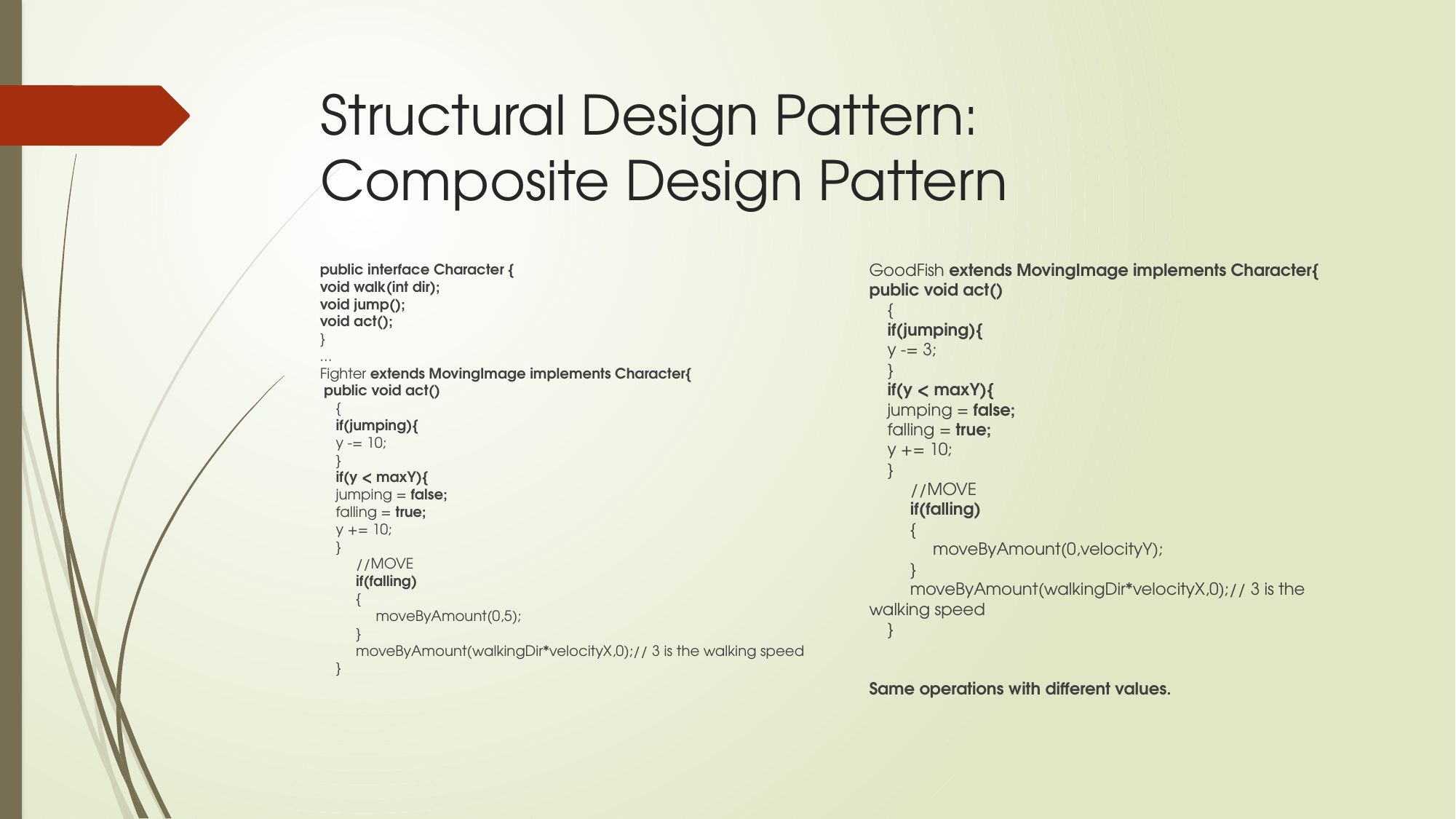

# Structural Design Pattern: Composite Design Pattern
GoodFish extends MovingImage implements Character{
public void act()
    {
    if(jumping){
    y -= 3;
    }
    if(y < maxY){
    jumping = false;
    falling = true;
    y += 10;
    }
         //MOVE
         if(falling)
         {
              moveByAmount(0,velocityY);
         }
         moveByAmount(walkingDir*velocityX,0);// 3 is the walking speed
    }

Same operations with different values.
public interface Character {
void walk(int dir);
void jump();
void act();
}
…
Fighter extends MovingImage implements Character{
 public void act()
    {
    if(jumping){
    y -= 10;
    }
    if(y < maxY){
    jumping = false;
    falling = true;
    y += 10;
    }
         //MOVE
         if(falling)
         {
              moveByAmount(0,5);
         }
         moveByAmount(walkingDir*velocityX,0);// 3 is the walking speed
    }